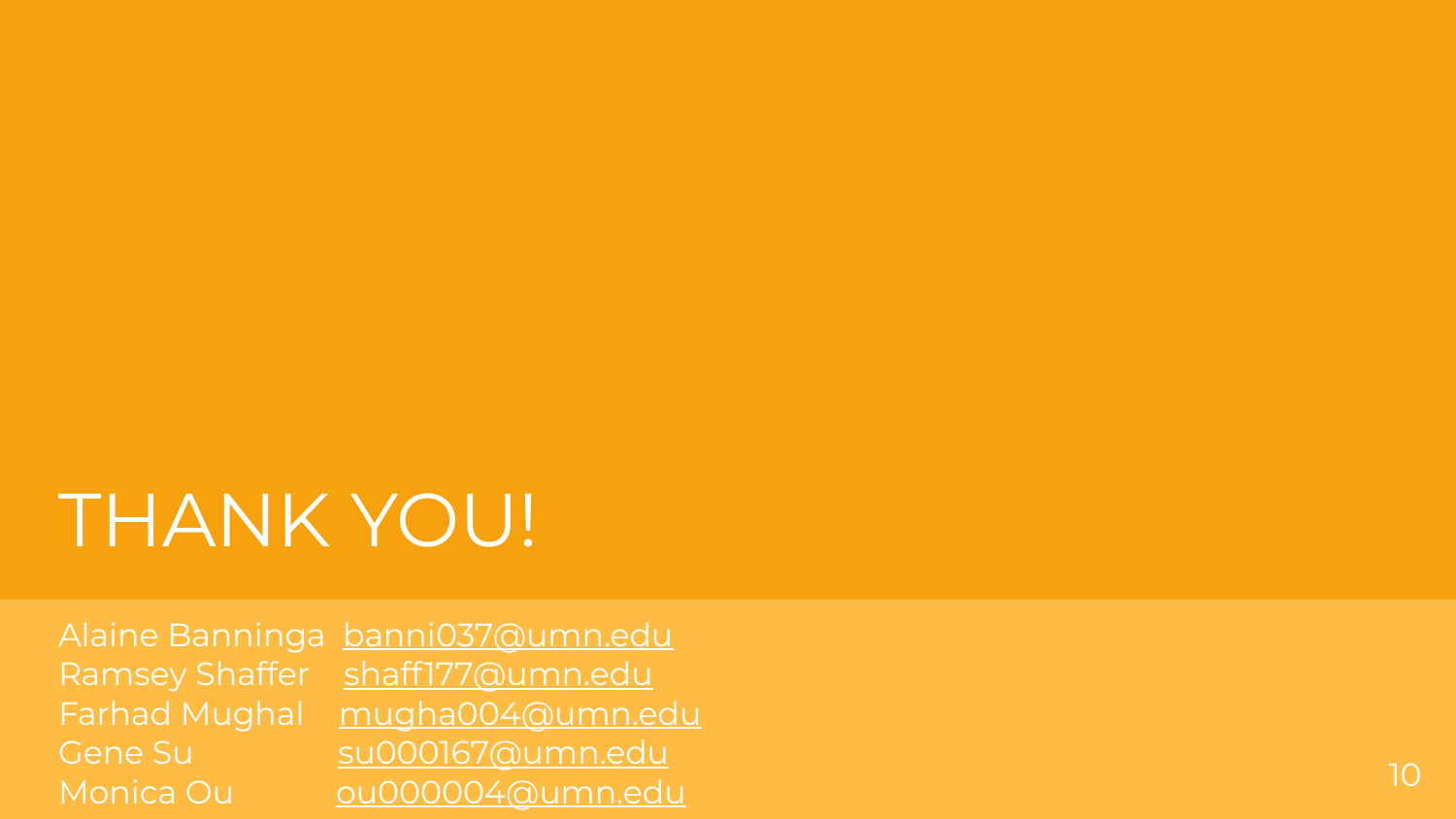

# THANK YOU!
Alaine Banninga  banni037@umn.edu
Ramsey Shaffer    shaff177@umn.edu
Farhad Mughal    mugha004@umn.edu
Gene Su                 su000167@umn.edu
Monica Ou            ou000004@umn.edu
10